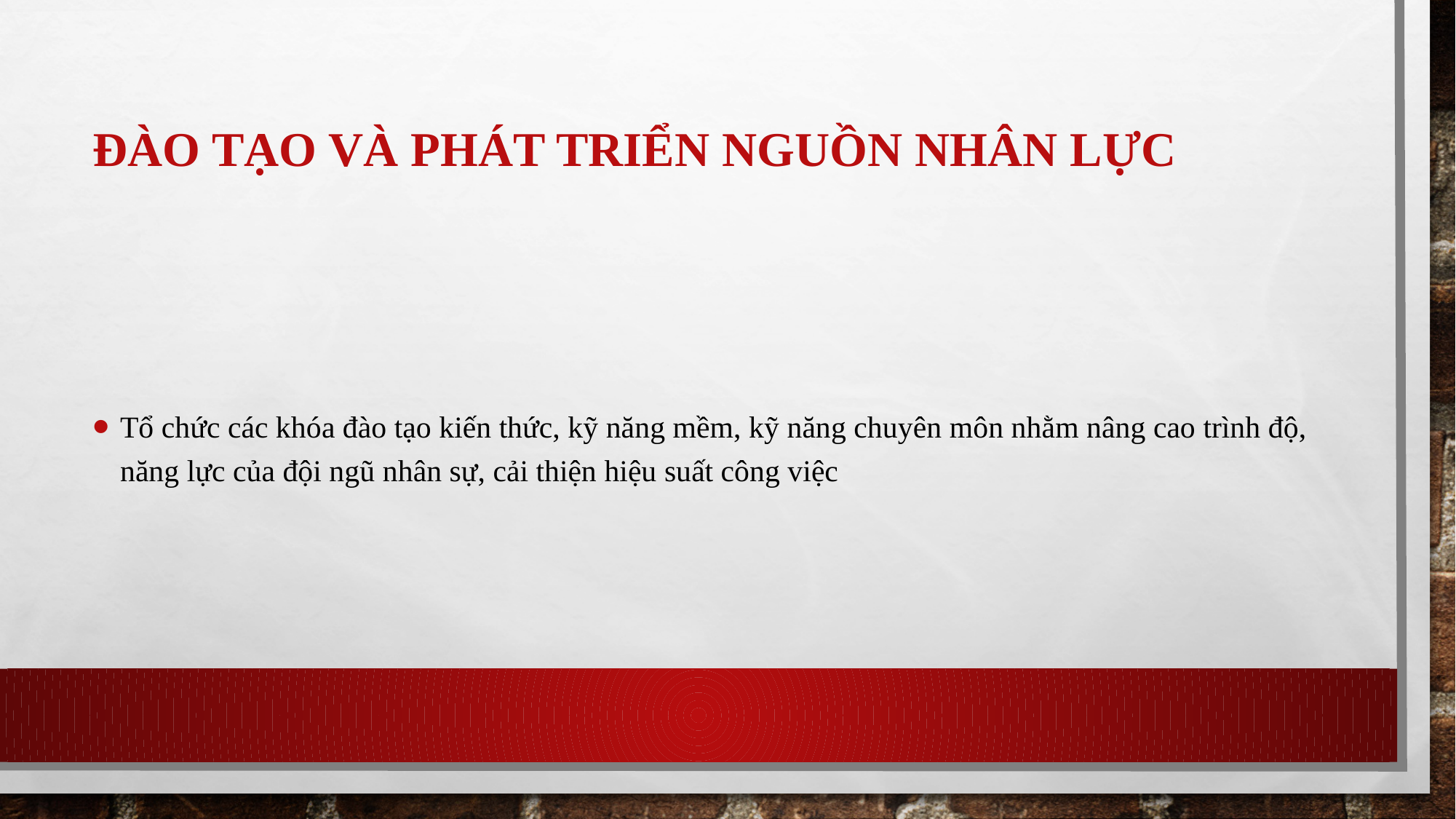

# Đào tạo và phát triển nguồn nhân lực
Tổ chức các khóa đào tạo kiến thức, kỹ năng mềm, kỹ năng chuyên môn nhằm nâng cao trình độ, năng lực của đội ngũ nhân sự, cải thiện hiệu suất công việc